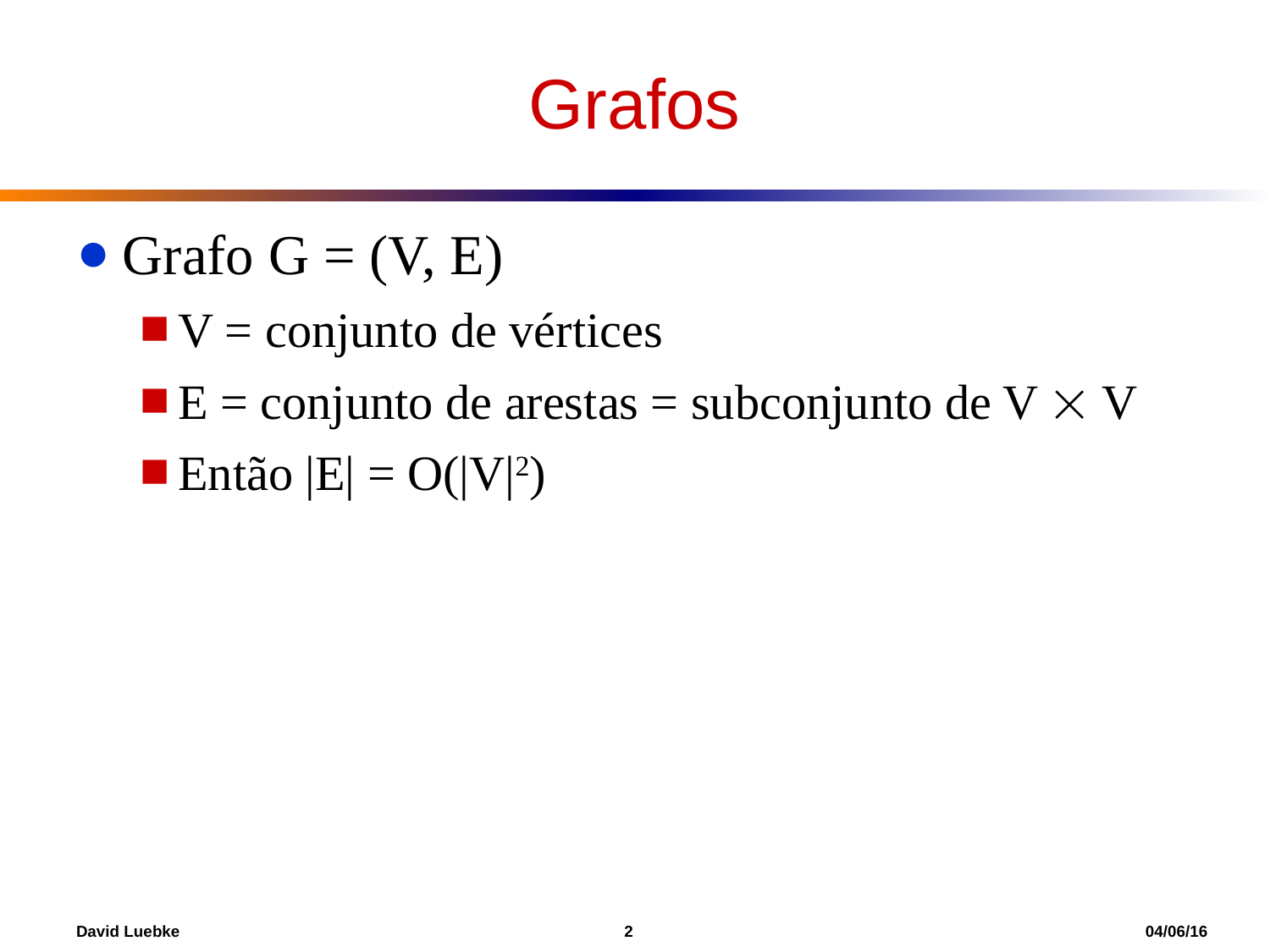

Grafos
Grafo G = (V, E)
V = conjunto de vértices
E = conjunto de arestas = subconjunto de V × V
Então |E| = O(|V|2)
David Luebke				         2 				            04/06/16